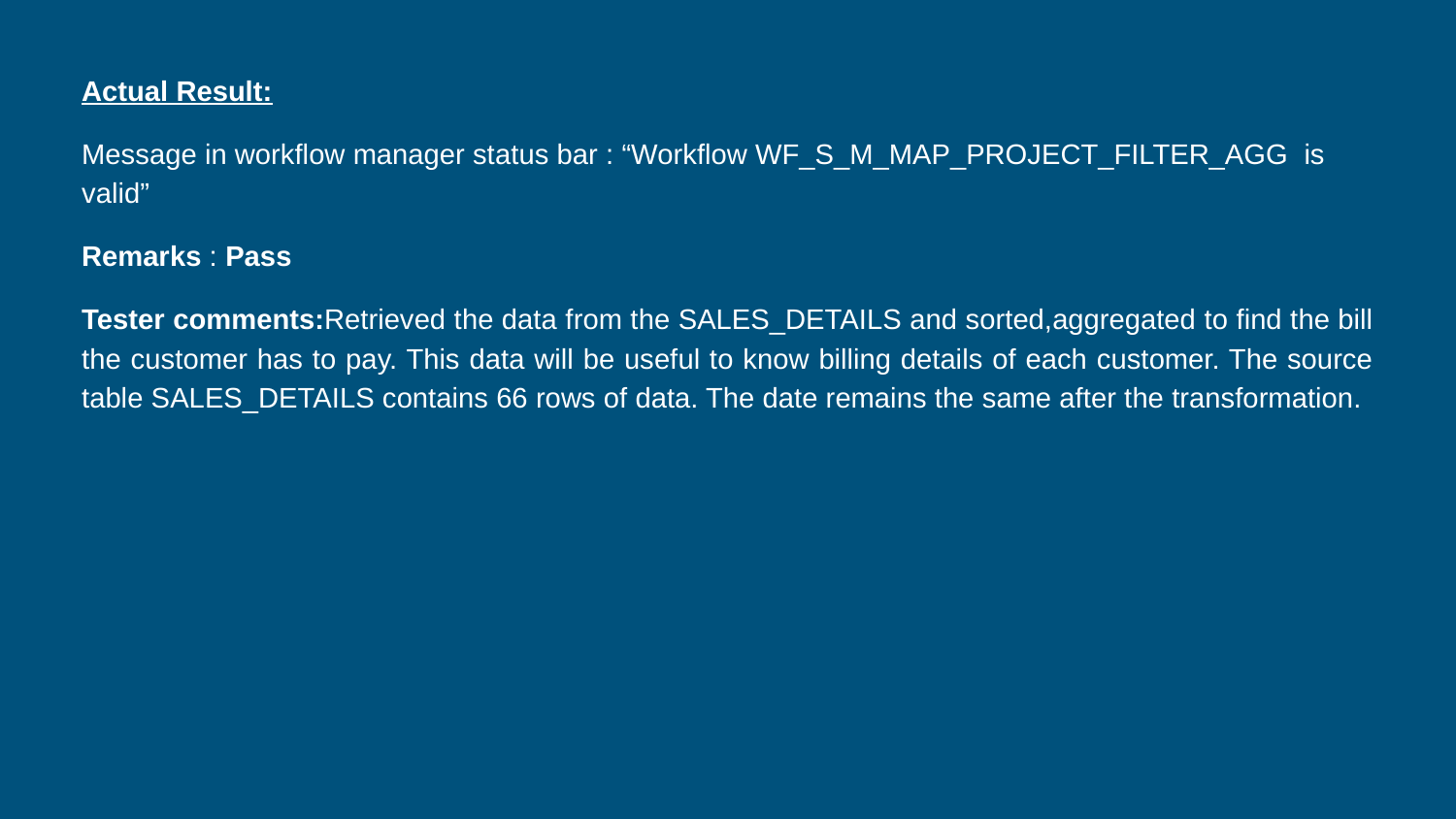

Actual Result:
Message in workflow manager status bar : “Workflow WF_S_M_MAP_PROJECT_FILTER_AGG  is valid”
Remarks : Pass
Tester comments:Retrieved the data from the SALES_DETAILS and sorted,aggregated to find the bill the customer has to pay. This data will be useful to know billing details of each customer. The source table SALES_DETAILS contains 66 rows of data. The date remains the same after the transformation.